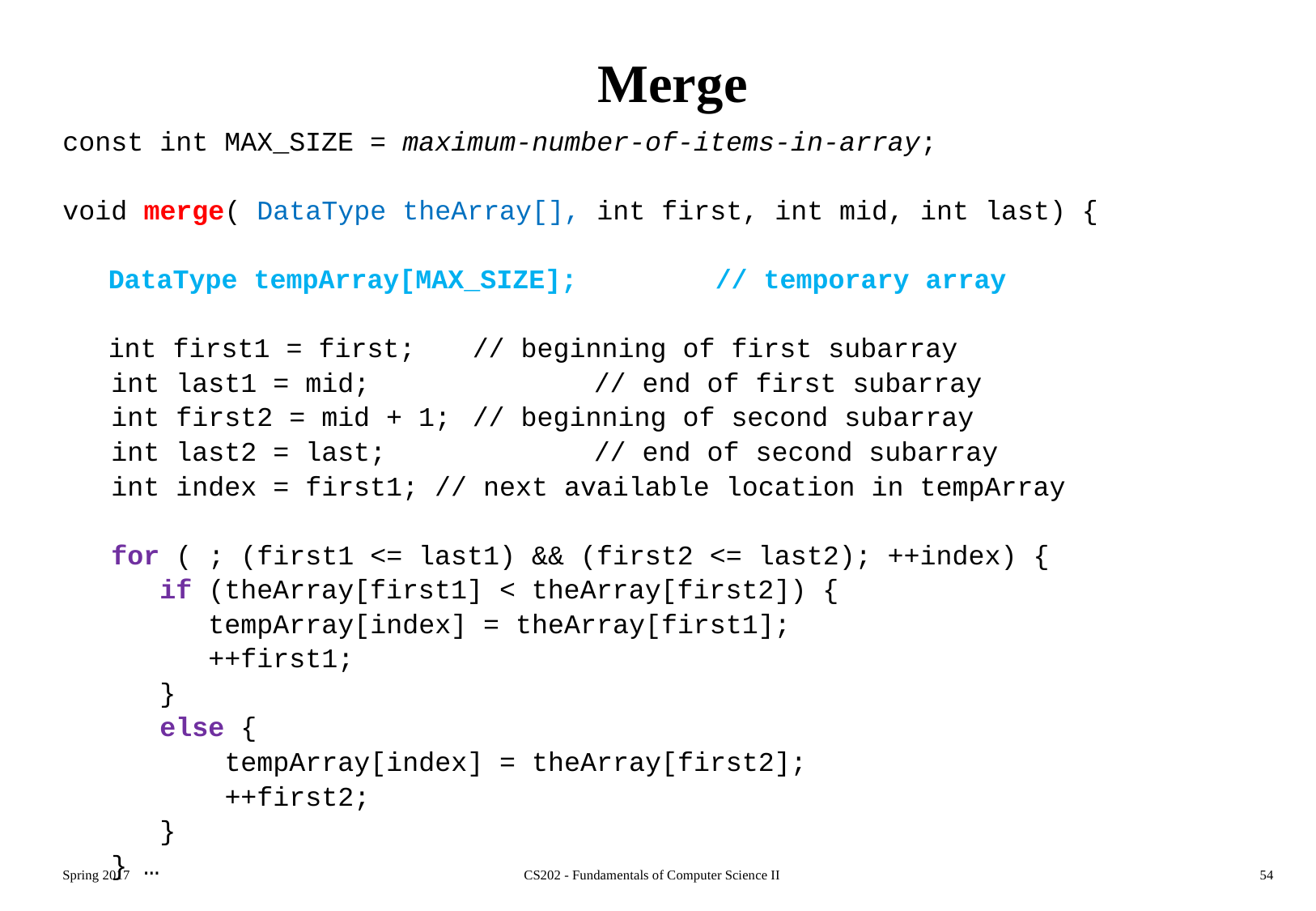

# Merge
const int MAX_SIZE = maximum-number-of-items-in-array;

void merge( DataType theArray[], int first, int mid, int last) {

	DataType tempArray[MAX_SIZE]; 	// temporary array

	int first1 = first; 	// beginning of first subarray
   int last1 = mid; 		// end of first subarray
   int first2 = mid + 1;	// beginning of second subarray
   int last2 = last;		// end of second subarray
   int index = first1; // next available location in tempArray

   for ( ; (first1 <= last1) && (first2 <= last2); ++index) {
      if (theArray[first1] < theArray[first2]) {
         tempArray[index] = theArray[first1];
         ++first1;
      }
      else {
          tempArray[index] = theArray[first2];
          ++first2;
      }
   } …

Spring 2017
CS202 - Fundamentals of Computer Science II
54